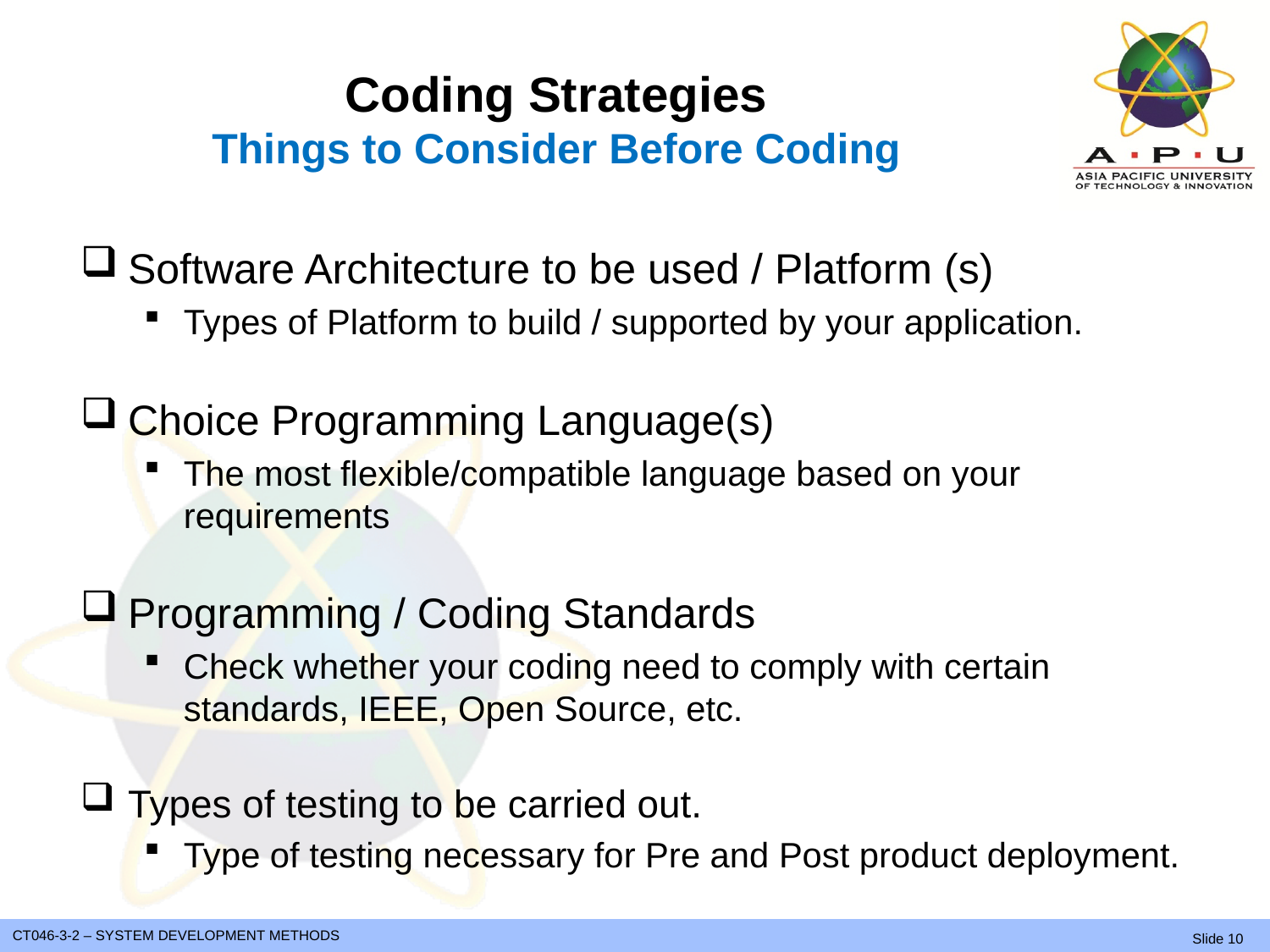

# Coding Strategies Things to Consider Before Coding
Software Architecture to be used / Platform (s)
Types of Platform to build / supported by your application.
Choice Programming Language(s)
The most flexible/compatible language based on your requirements
Programming / Coding Standards
Check whether your coding need to comply with certain standards, IEEE, Open Source, etc.
Types of testing to be carried out.
Type of testing necessary for Pre and Post product deployment.